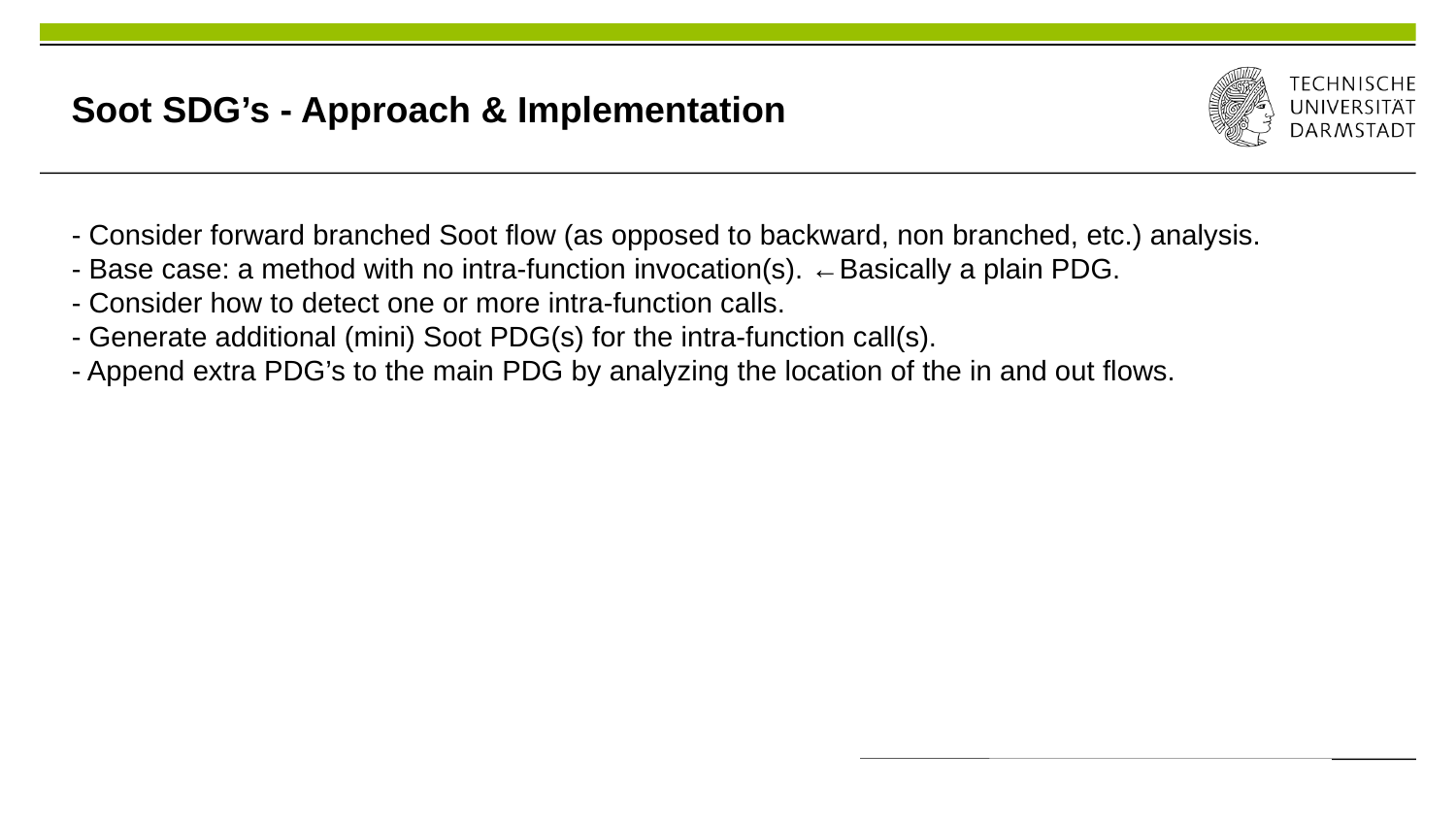

Soot SDG’s - Approach & Implementation
- Consider forward branched Soot flow (as opposed to backward, non branched, etc.) analysis.
- Base case: a method with no intra-function invocation(s). ←Basically a plain PDG.
- Consider how to detect one or more intra-function calls.
- Generate additional (mini) Soot PDG(s) for the intra-function call(s).
- Append extra PDG’s to the main PDG by analyzing the location of the in and out flows.